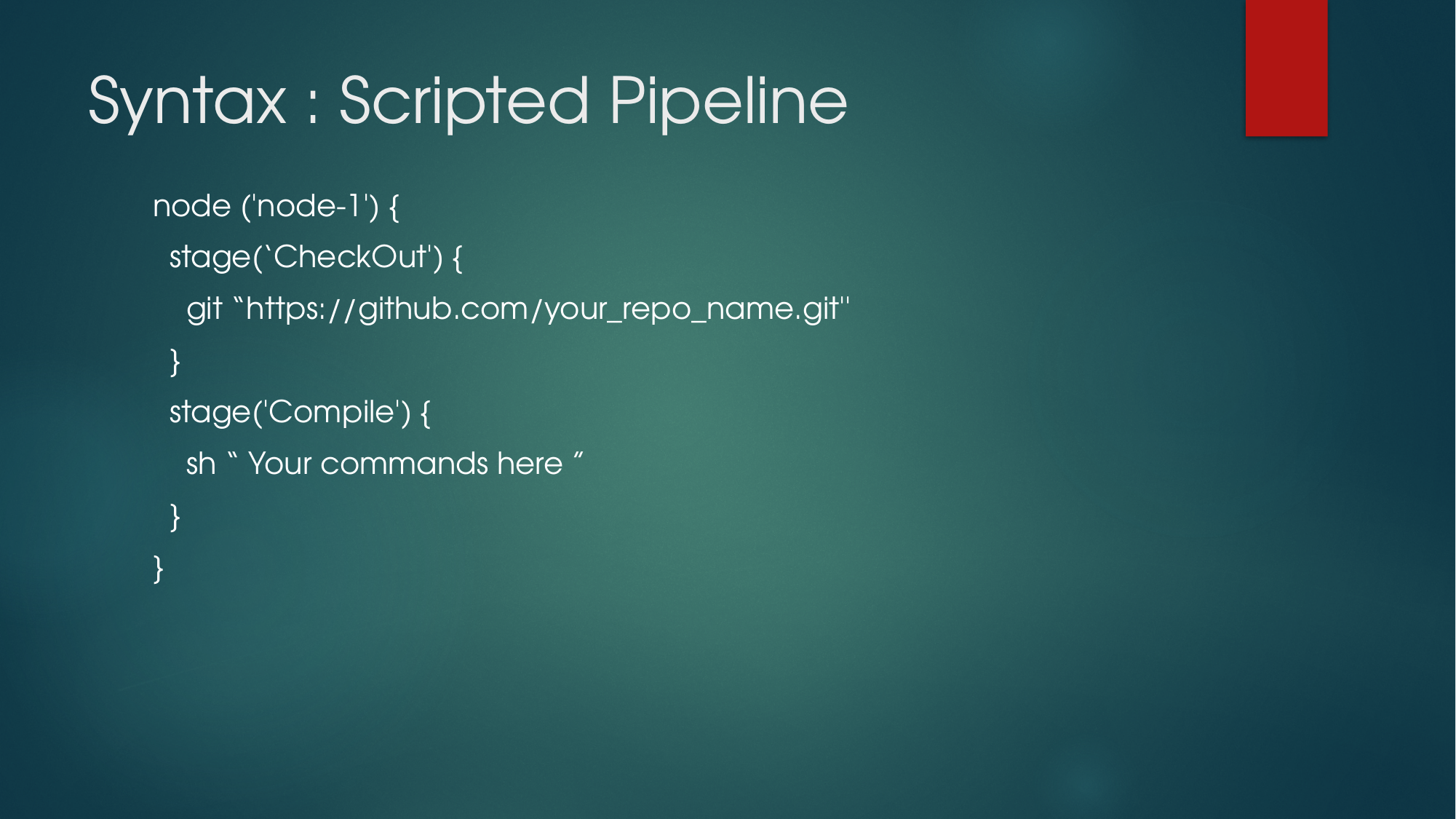

# Syntax : Scripted Pipeline
node ('node-1') {
  stage(‘CheckOut') {
    git “https://github.com/your_repo_name.git''
  }
  stage('Compile') {
    sh “ Your commands here ”
  }
}